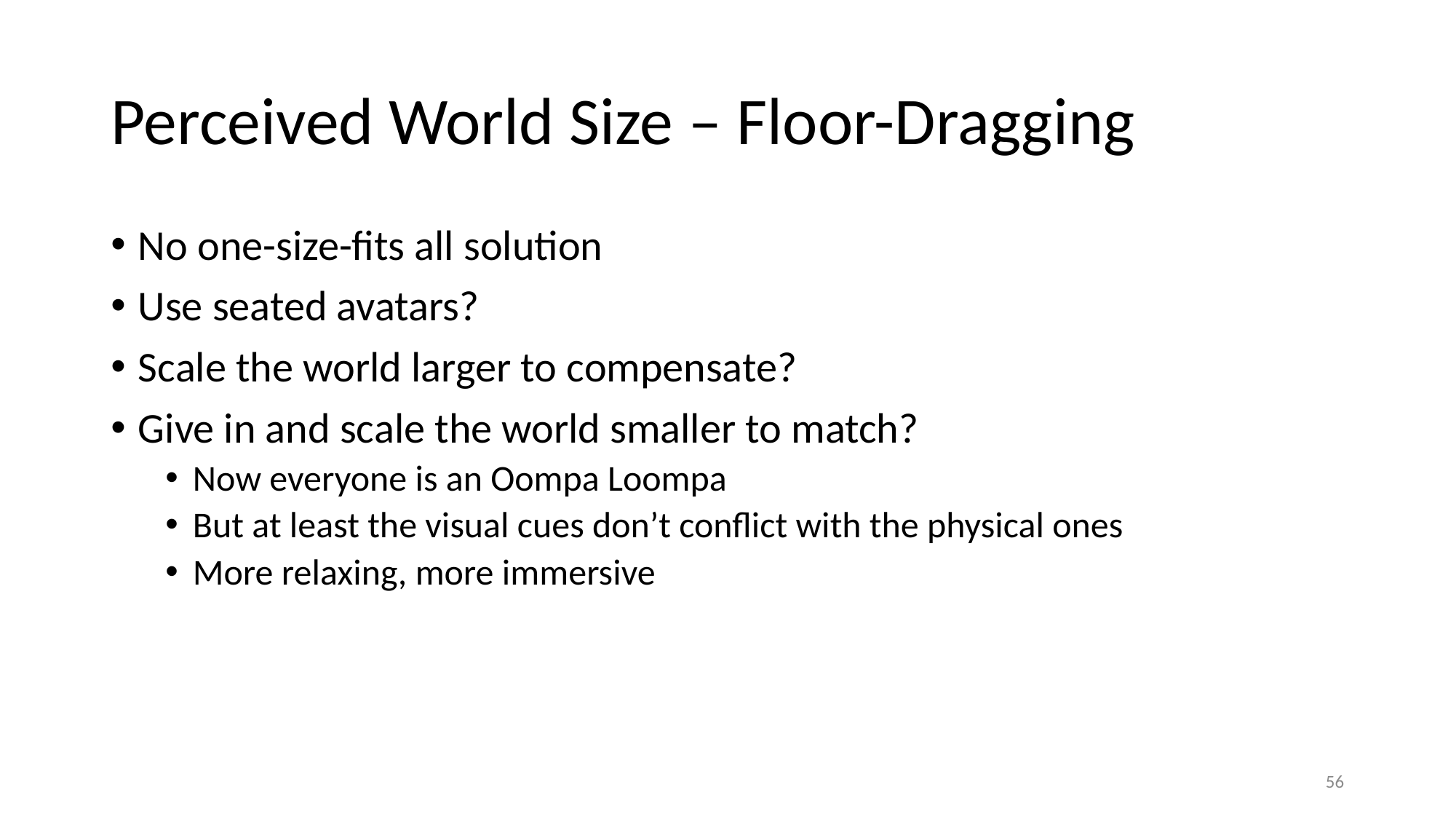

# Perceived World Size – Floor-Dragging
No one-size-fits all solution
Use seated avatars?
Scale the world larger to compensate?
Give in and scale the world smaller to match?
Now everyone is an Oompa Loompa
But at least the visual cues don’t conflict with the physical ones
More relaxing, more immersive

56